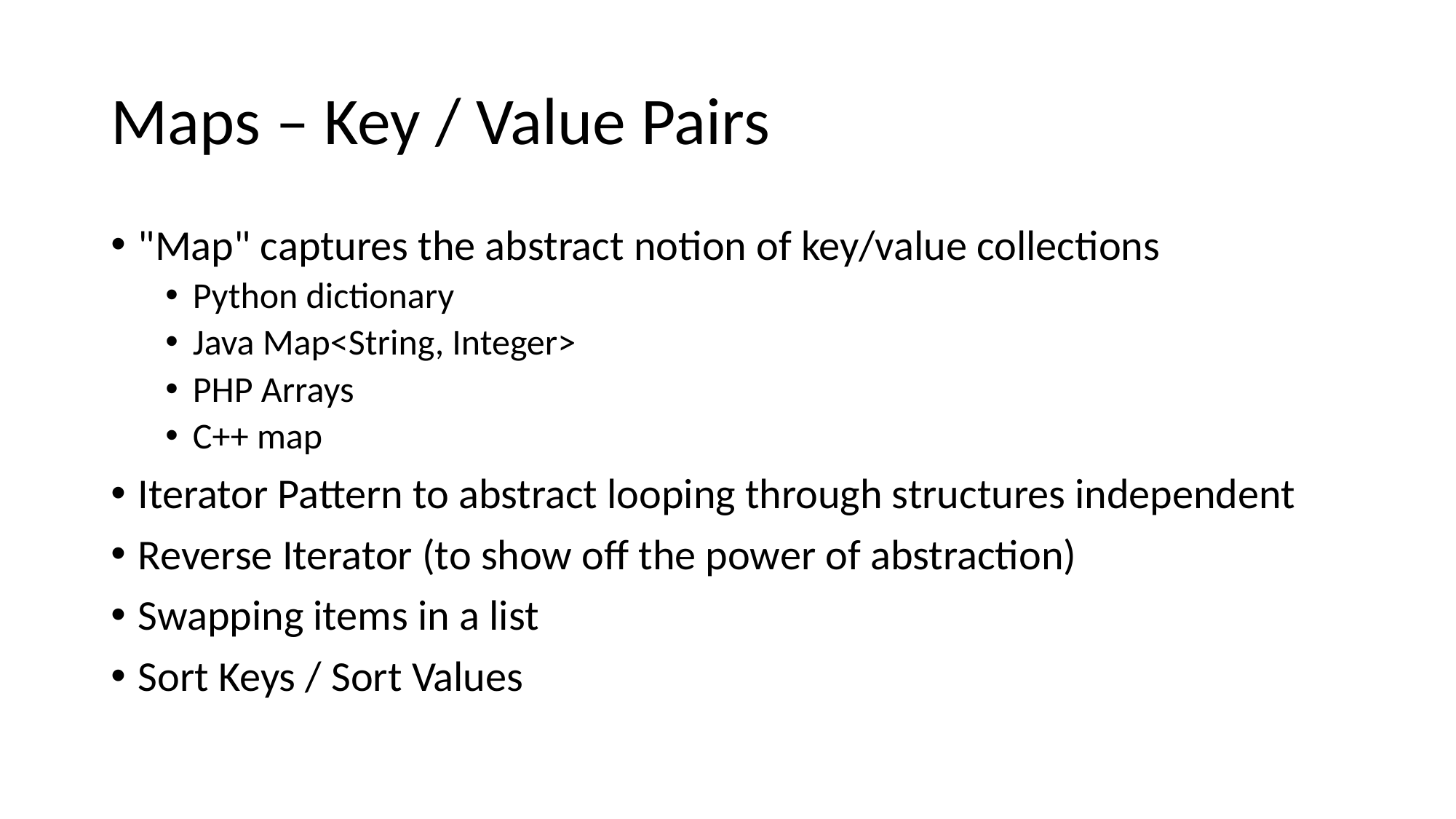

# Maps – Key / Value Pairs
"Map" captures the abstract notion of key/value collections
Python dictionary
Java Map<String, Integer>
PHP Arrays
C++ map
Iterator Pattern to abstract looping through structures independent
Reverse Iterator (to show off the power of abstraction)
Swapping items in a list
Sort Keys / Sort Values